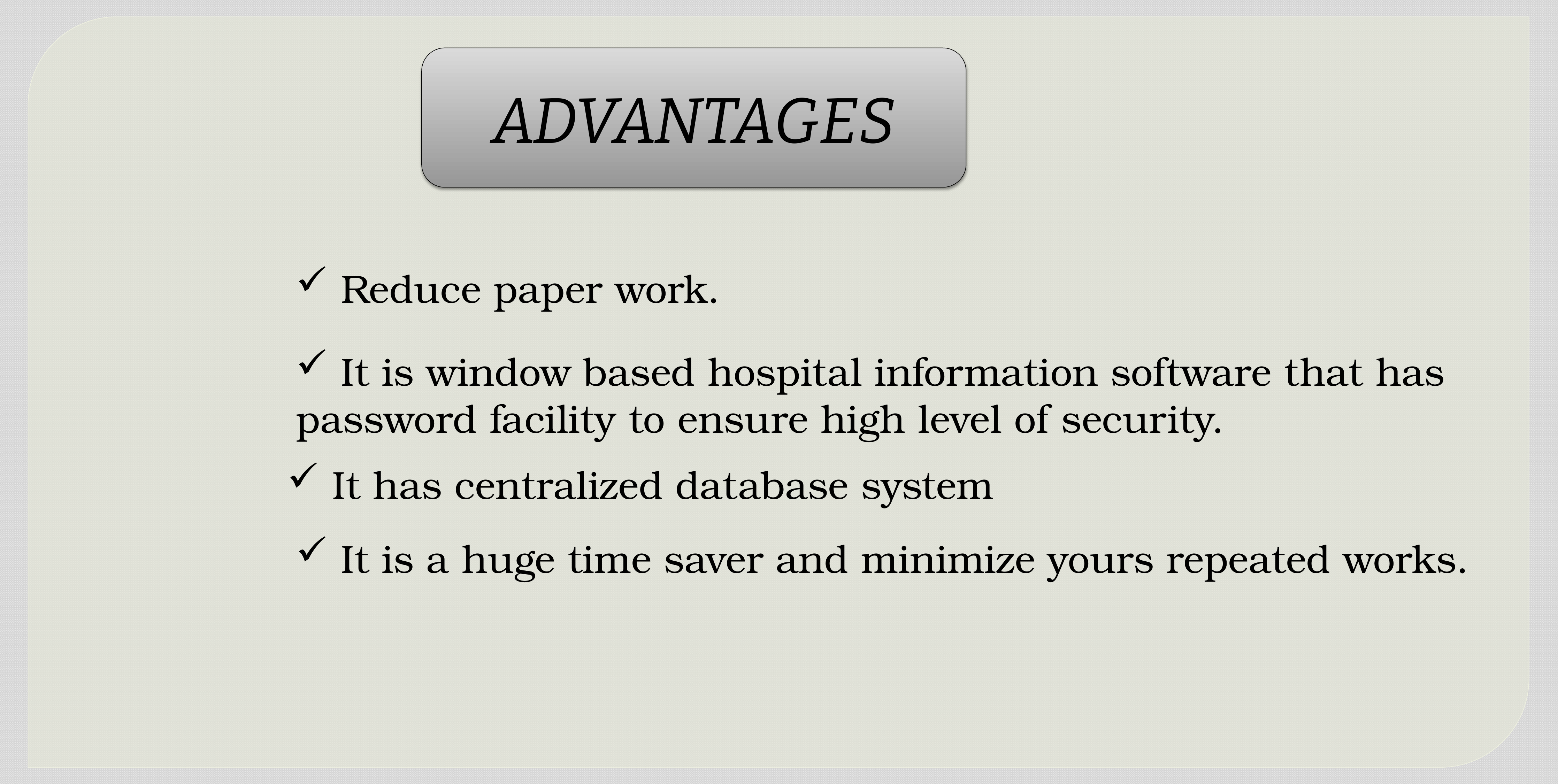

ADVANTAGES
 Reduce paper work.
 It is window based hospital information software that has password facility to ensure high level of security.
 It has centralized database system
 It is a huge time saver and minimize yours repeated works.